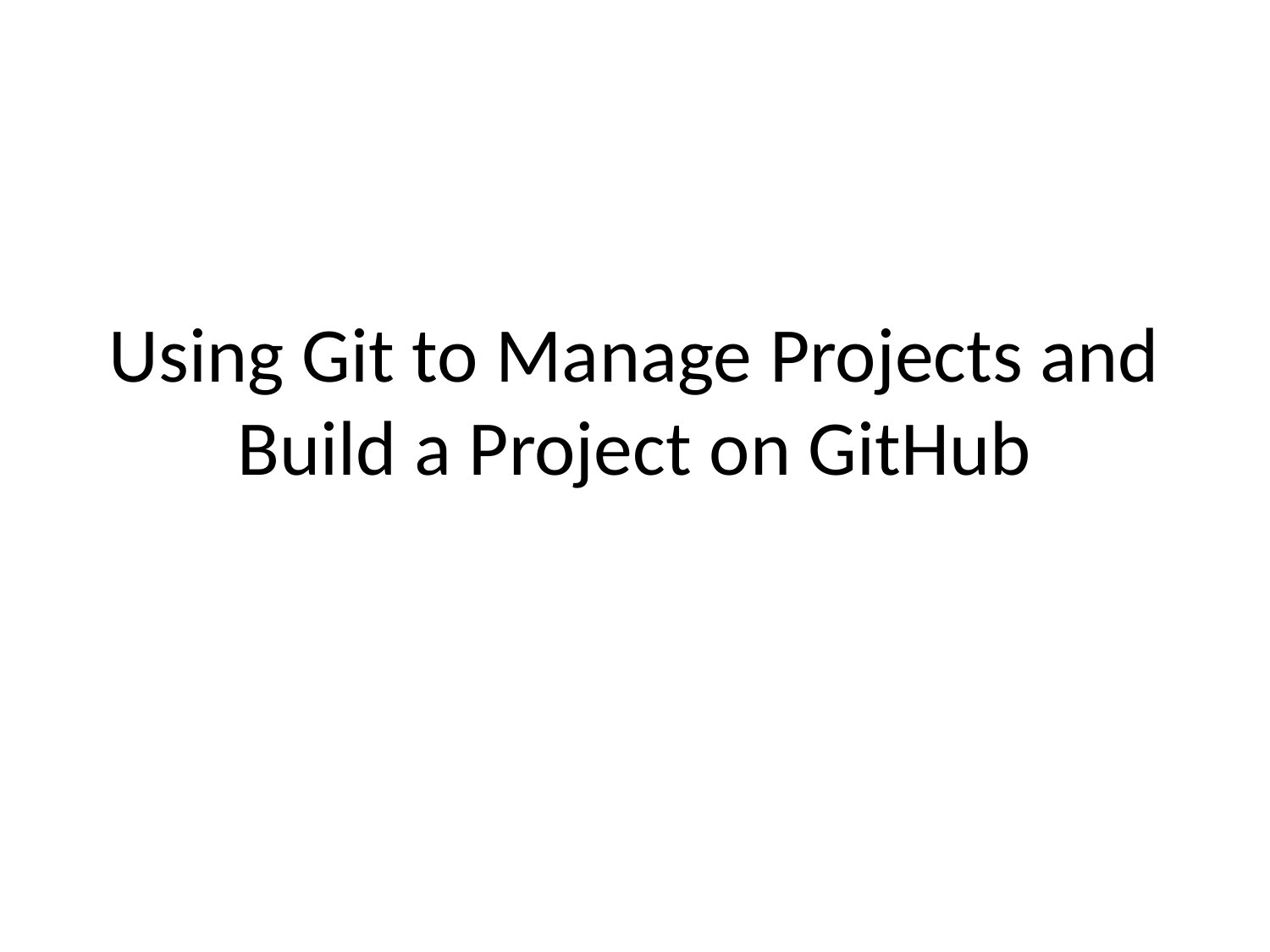

# Using Git to Manage Projects and Build a Project on GitHub